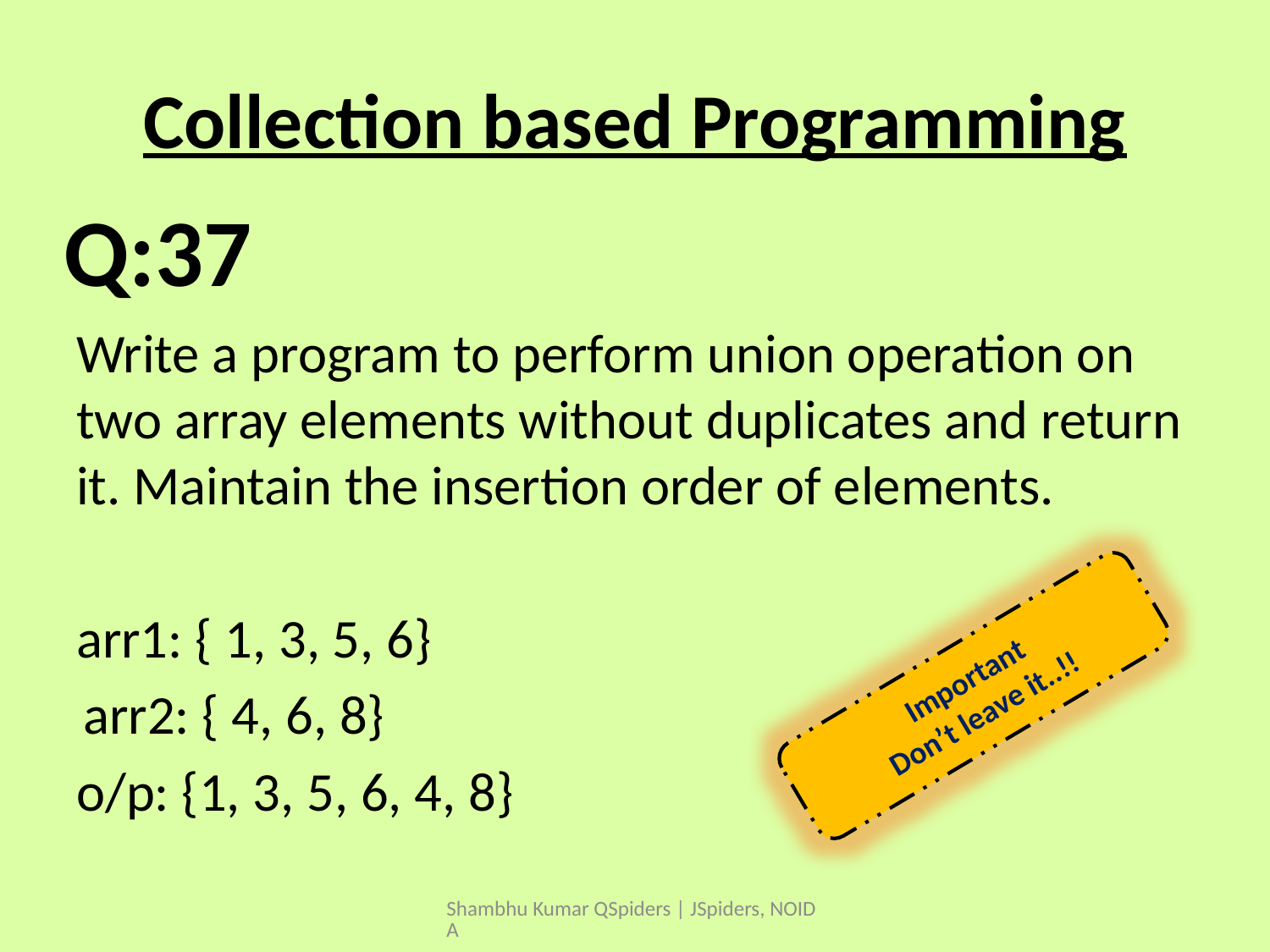

# Collection based Programming

Write a program to perform union operation on two array elements without duplicates and return it. Maintain the insertion order of elements.

arr1: { 1, 3, 5, 6}
 arr2: { 4, 6, 8}
o/p: {1, 3, 5, 6, 4, 8}

Q:37
Important
Don’t leave it..!!
Shambhu Kumar QSpiders | JSpiders, NOIDA